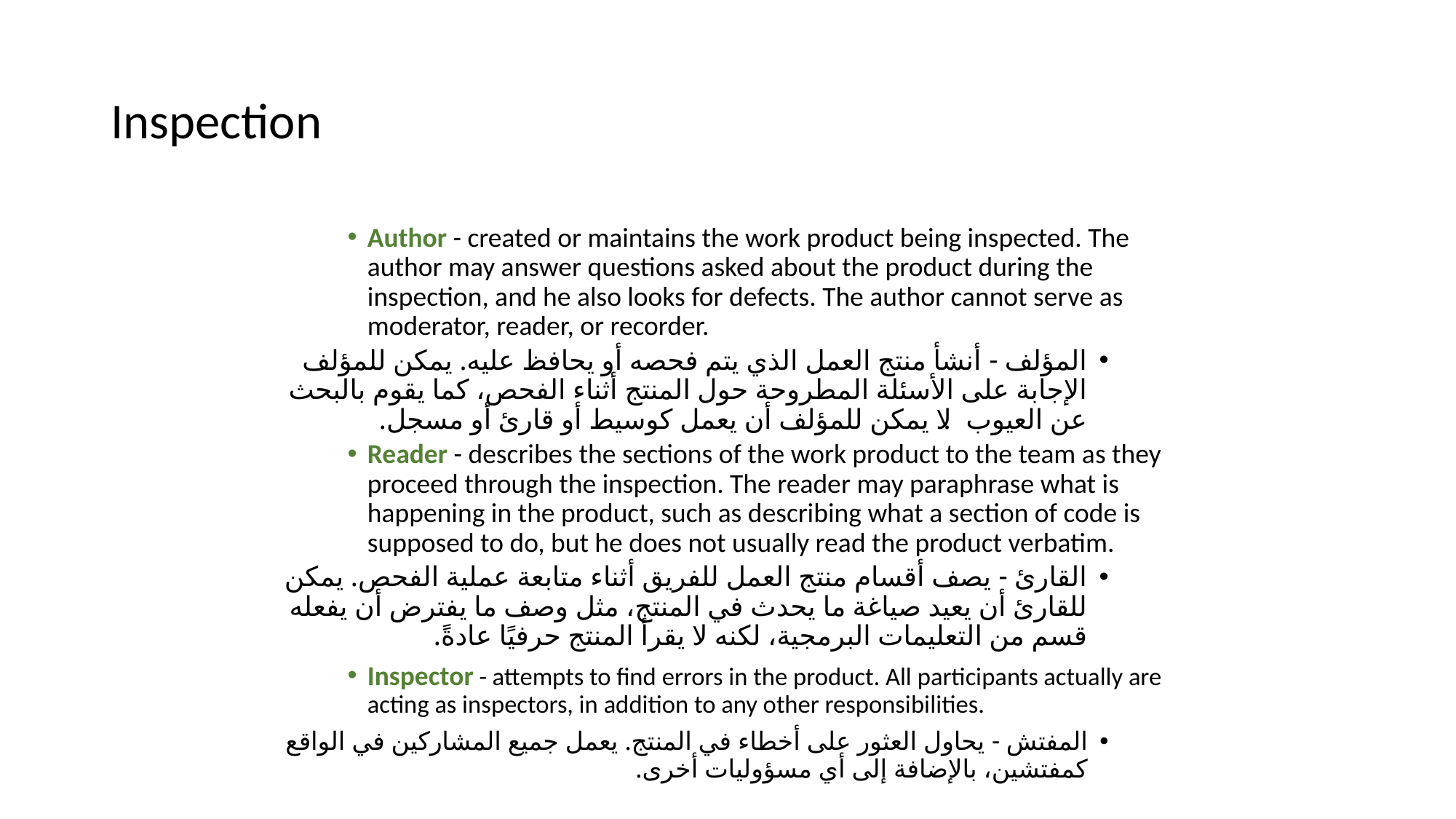

# Inspection
Author - created or maintains the work product being inspected. The author may answer questions asked about the product during the inspection, and he also looks for defects. The author cannot serve as moderator, reader, or recorder.
المؤلف - أنشأ منتج العمل الذي يتم فحصه أو يحافظ عليه. يمكن للمؤلف الإجابة على الأسئلة المطروحة حول المنتج أثناء الفحص، كما يقوم بالبحث عن العيوب. لا يمكن للمؤلف أن يعمل كوسيط أو قارئ أو مسجل.
Reader - describes the sections of the work product to the team as they proceed through the inspection. The reader may paraphrase what is happening in the product, such as describing what a section of code is supposed to do, but he does not usually read the product verbatim.
القارئ - يصف أقسام منتج العمل للفريق أثناء متابعة عملية الفحص. يمكن للقارئ أن يعيد صياغة ما يحدث في المنتج، مثل وصف ما يفترض أن يفعله قسم من التعليمات البرمجية، لكنه لا يقرأ المنتج حرفيًا عادةً.
Inspector - attempts to find errors in the product. All participants actually are acting as inspectors, in addition to any other responsibilities.
المفتش - يحاول العثور على أخطاء في المنتج. يعمل جميع المشاركين في الواقع كمفتشين، بالإضافة إلى أي مسؤوليات أخرى.